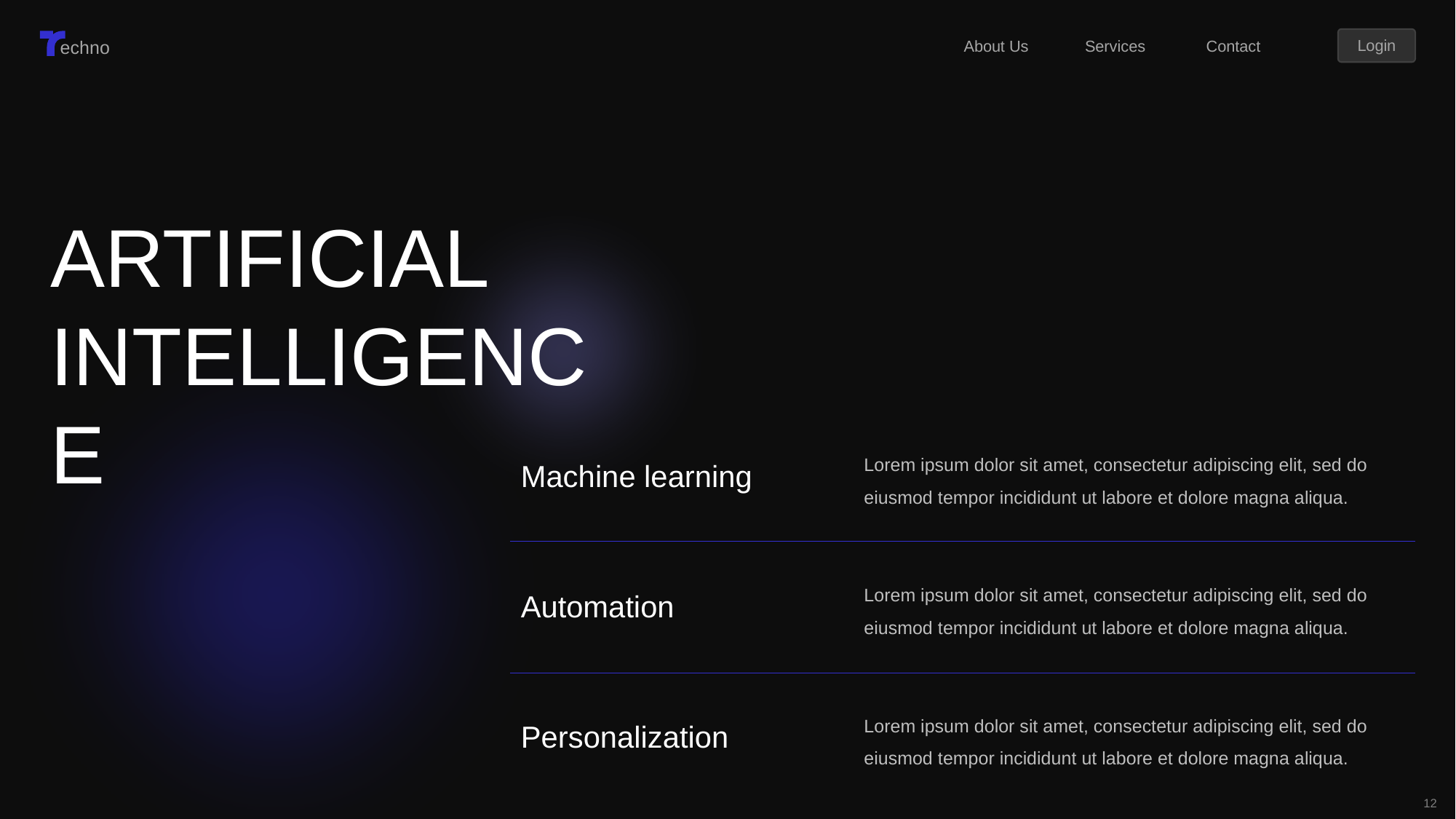

ARTIFICIAL INTELLIGENCE

Lorem ipsum dolor sit amet, consectetur adipiscing elit, sed do eiusmod tempor incididunt ut labore et dolore magna aliqua.
Machine learning
Lorem ipsum dolor sit amet, consectetur adipiscing elit, sed do eiusmod tempor incididunt ut labore et dolore magna aliqua.
Automation
Lorem ipsum dolor sit amet, consectetur adipiscing elit, sed do eiusmod tempor incididunt ut labore et dolore magna aliqua.
Personalization